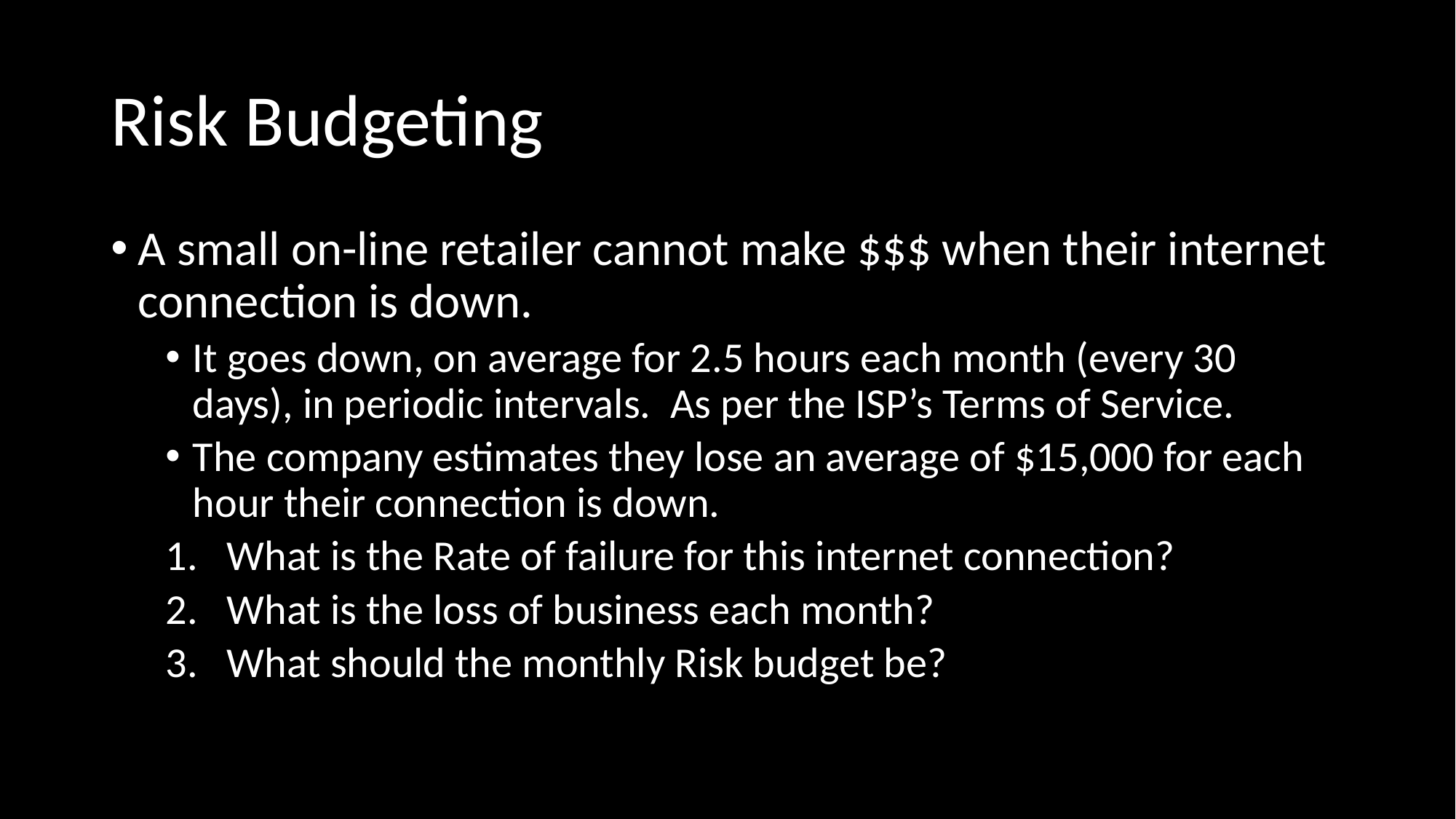

# Risk Budgeting
A small on-line retailer cannot make $$$ when their internet connection is down.
It goes down, on average for 2.5 hours each month (every 30 days), in periodic intervals.  As per the ISP’s Terms of Service.
The company estimates they lose an average of $15,000 for each hour their connection is down.
What is the Rate of failure for this internet connection?
What is the loss of business each month?
What should the monthly Risk budget be?